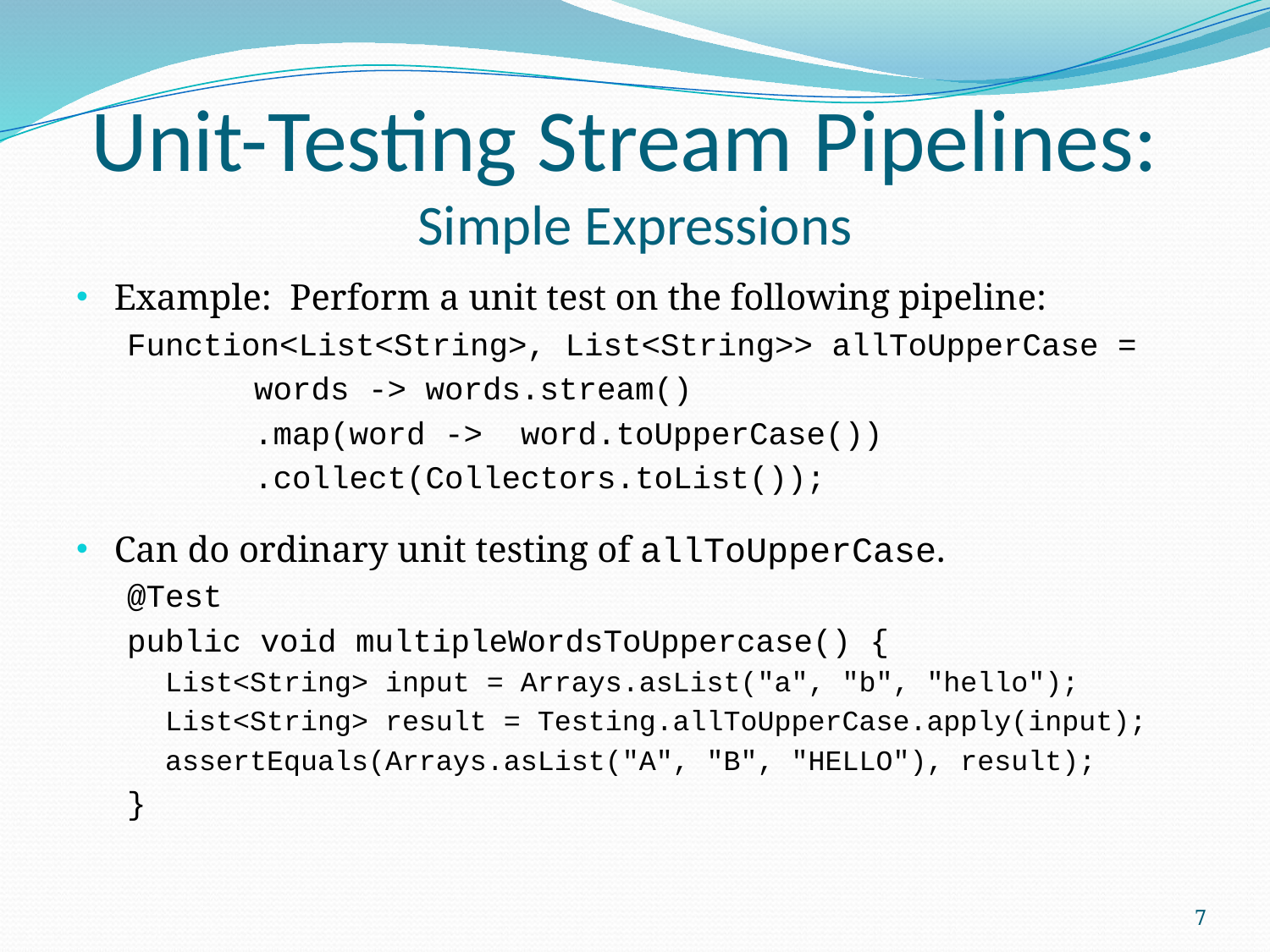

# Unit-Testing Stream Pipelines: Simple Expressions
Example:  Perform a unit test on the following pipeline:
Function<List<String>, List<String>> allToUpperCase =
	words -> words.stream()
	.map(word ->  word.toUpperCase())
	.collect(Collectors.toList());

Can do ordinary unit testing of allToUpperCase.
@Test
public void multipleWordsToUppercase() {
List<String> input = Arrays.asList("a", "b", "hello");
List<String> result = Testing.allToUpperCase.apply(input);
assertEquals(Arrays.asList("A", "B", "HELLO"), result);
}

7